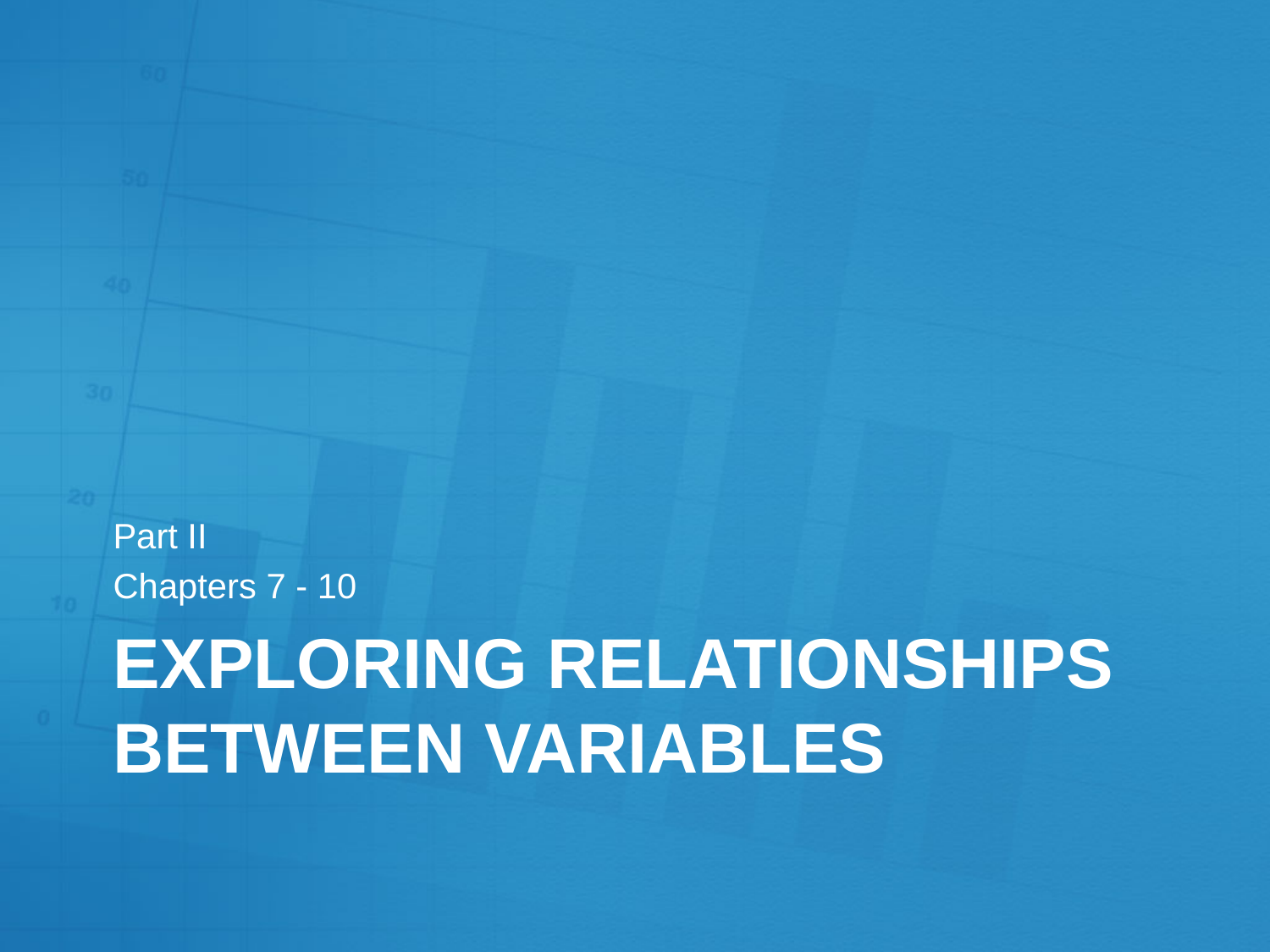

Part II
Chapters 7 - 10
# Exploring Relationships between variables